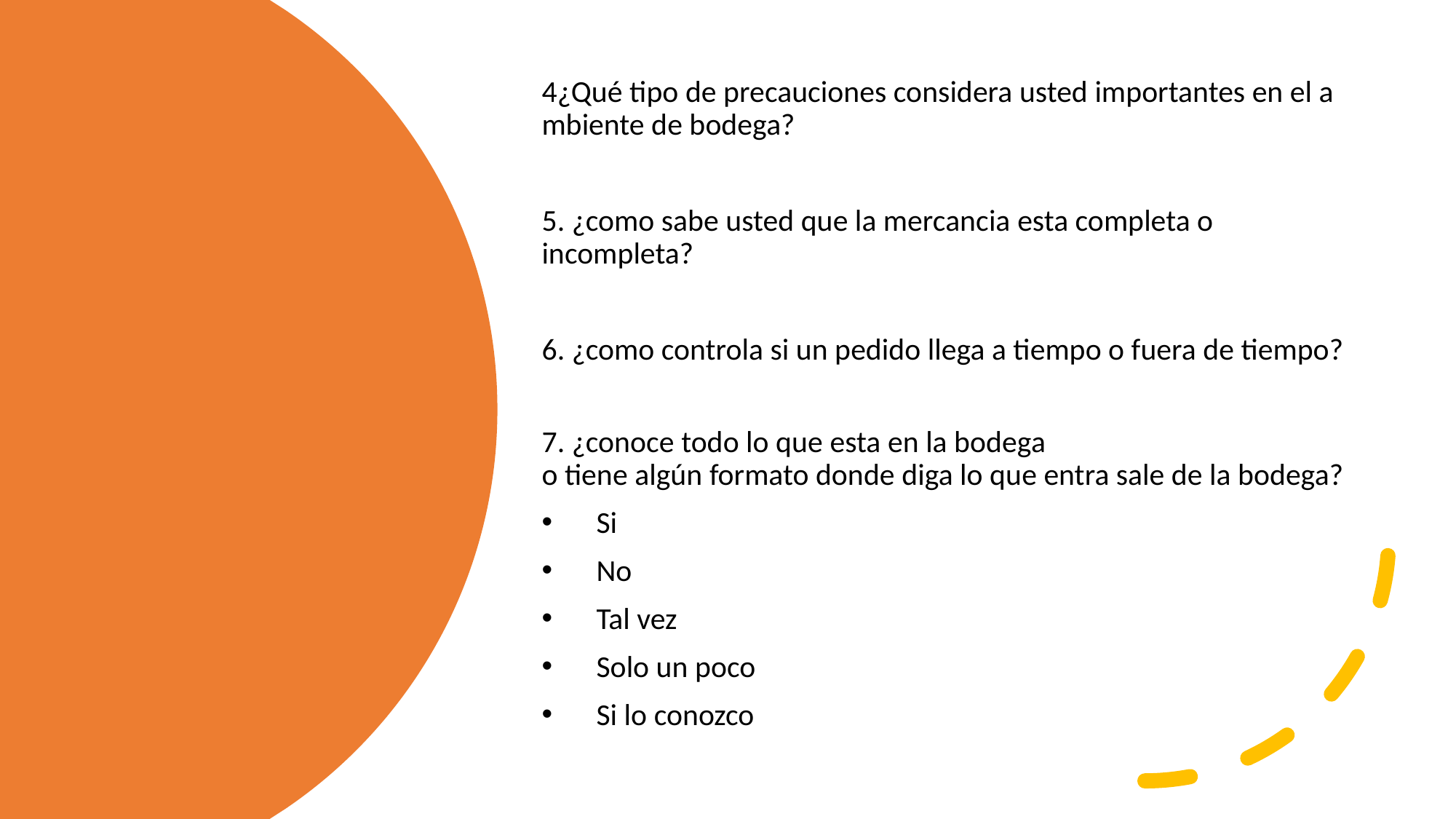

4¿Qué tipo de precauciones considera usted importantes en el ambiente de bodega?

5. ¿como sabe usted que la mercancia esta completa o incompleta?

6. ¿como controla si un pedido llega a tiempo o fuera de tiempo?

7. ¿conoce todo lo que esta en la bodega o tiene algún formato donde diga lo que entra sale de la bodega?
Si
No
Tal vez
Solo un poco
Si lo conozco